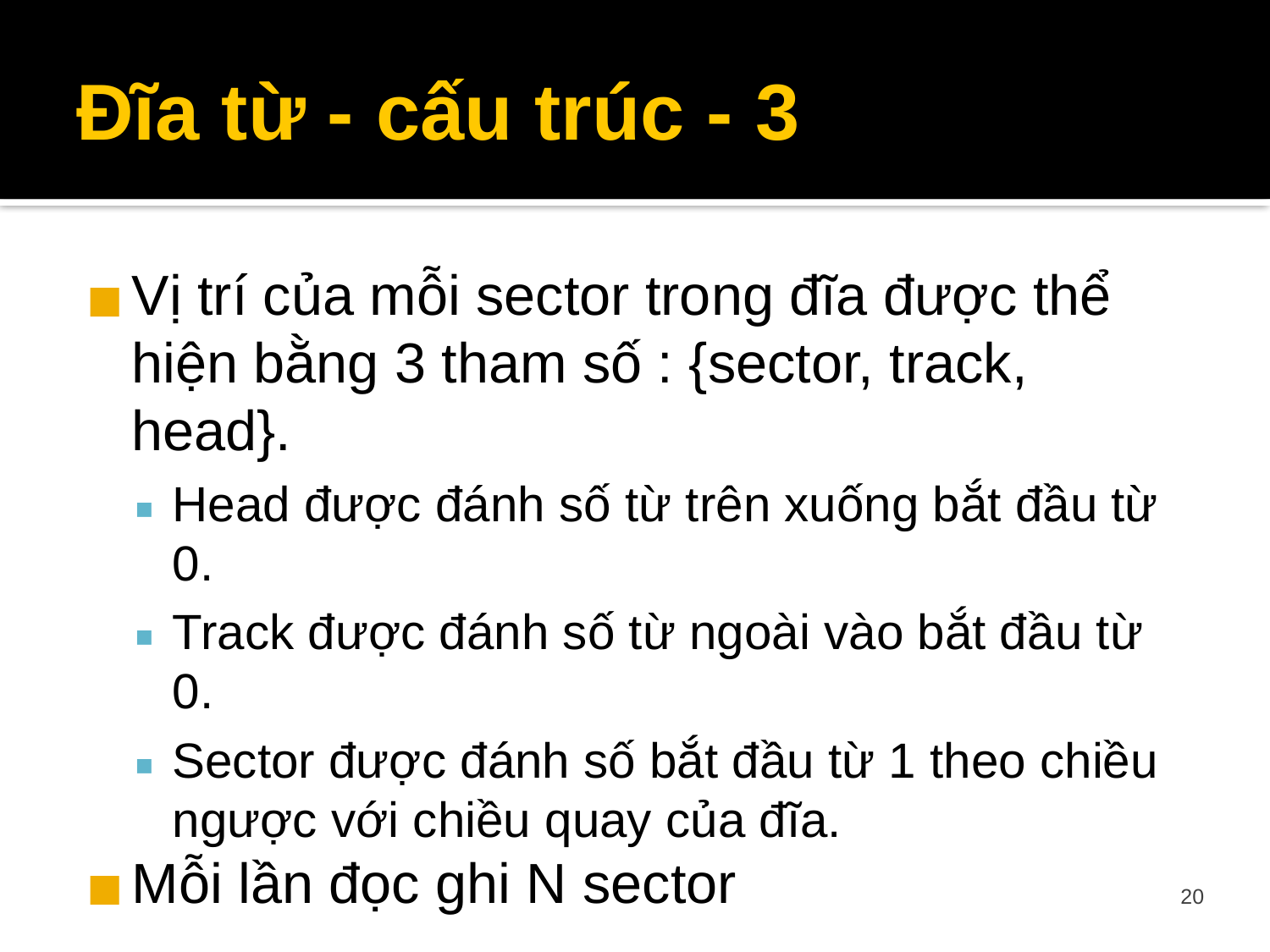

# Đĩa từ - cấu trúc - 3
Vị trí của mỗi sector trong đĩa được thể hiện bằng 3 tham số : {sector, track, head}.
Head được đánh số từ trên xuống bắt đầu từ 0.
Track được đánh số từ ngoài vào bắt đầu từ 0.
Sector được đánh số bắt đầu từ 1 theo chiều ngược với chiều quay của đĩa.
Mỗi lần đọc ghi N sector
20